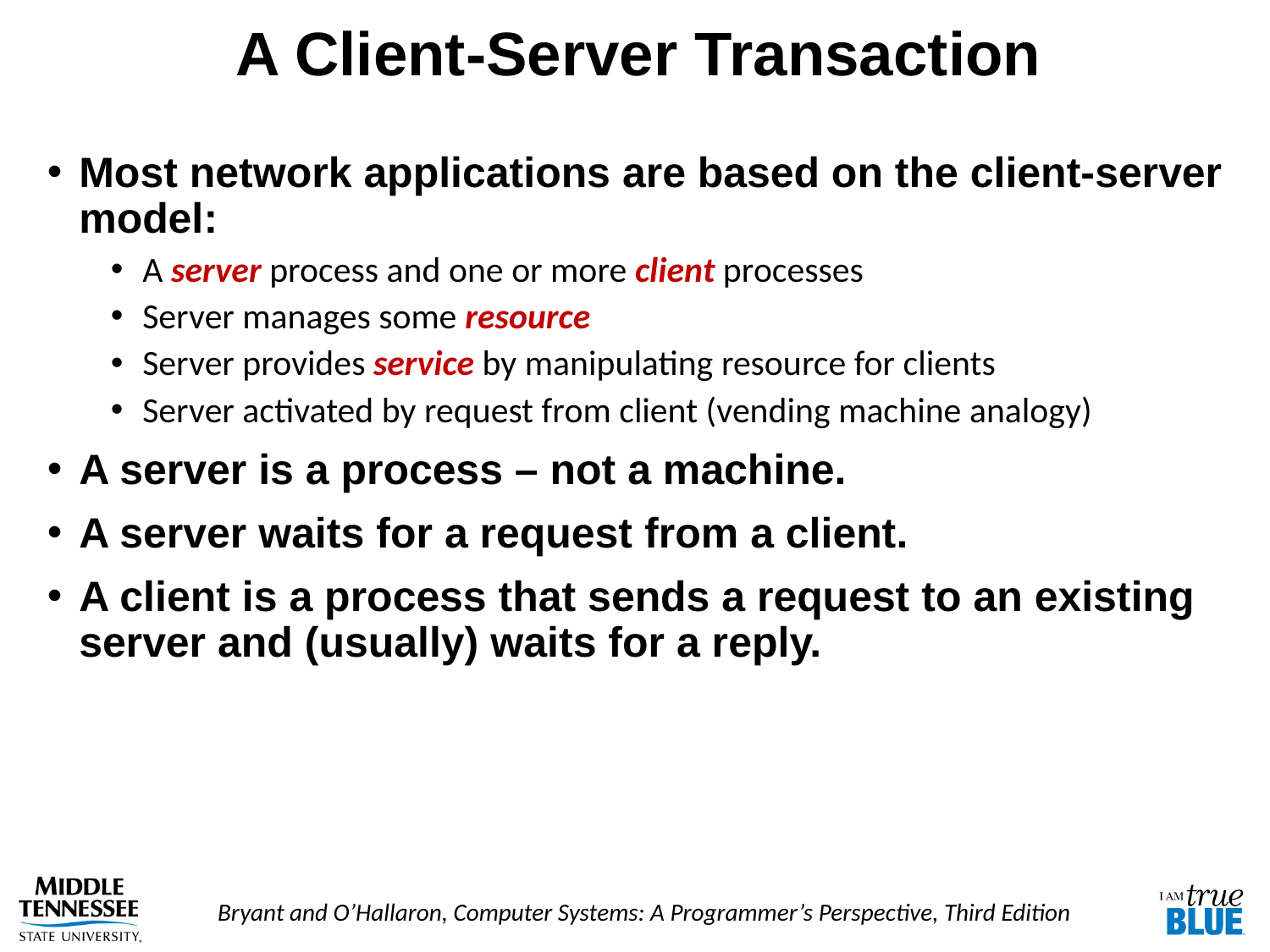

# A Client-Server Transaction
Most network applications are based on the client-server model:
A server process and one or more client processes
Server manages some resource
Server provides service by manipulating resource for clients
Server activated by request from client (vending machine analogy)
A server is a process – not a machine.
A server waits for a request from a client.
A client is a process that sends a request to an existing server and (usually) waits for a reply.